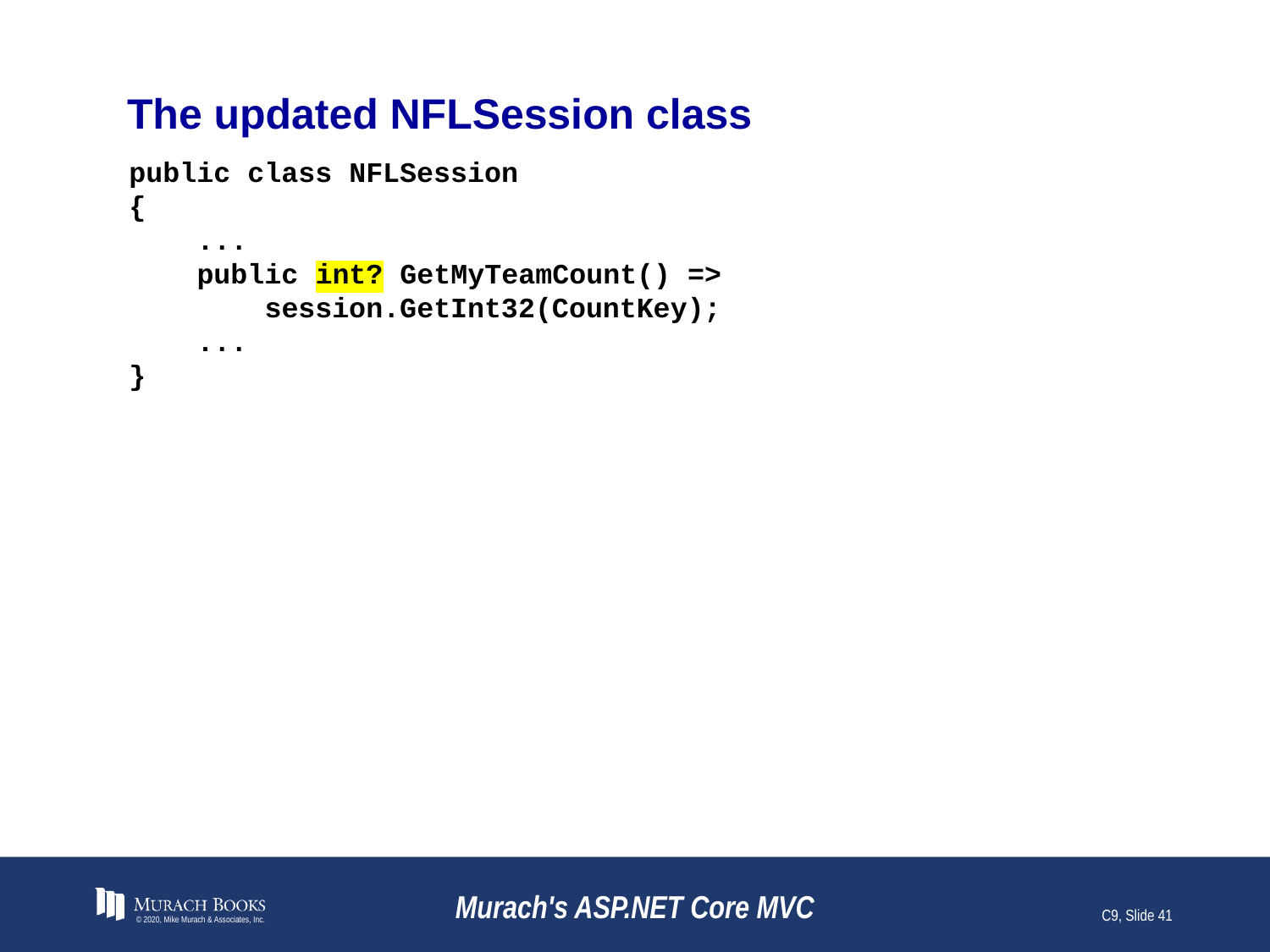

# The updated NFLSession class
public class NFLSession
{
    ...
    public int? GetMyTeamCount() =>
        session.GetInt32(CountKey);
    ...
}

© 2020, Mike Murach & Associates, Inc.
Murach's ASP.NET Core MVC

C9, Slide 41